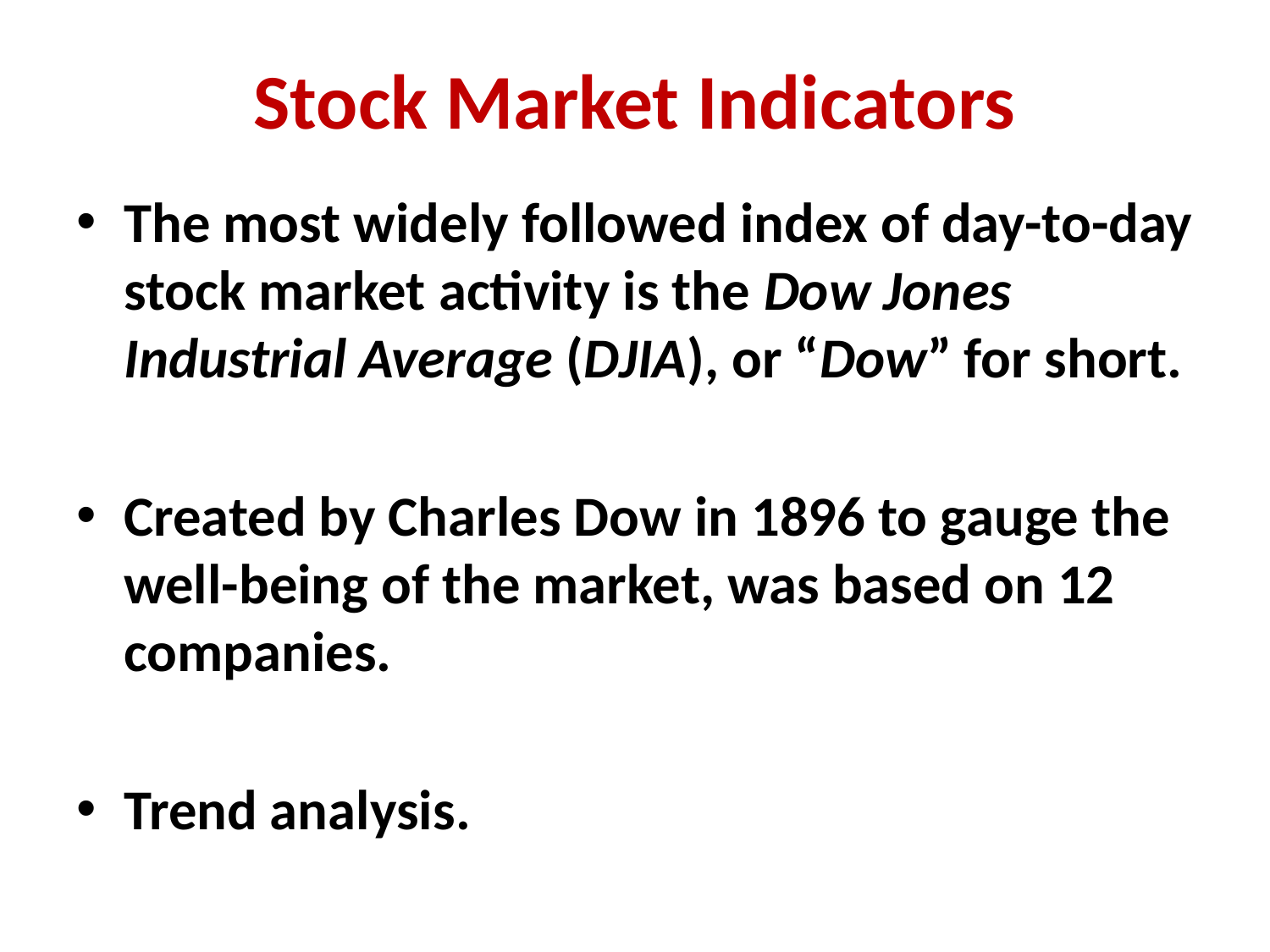

# Stock Market Indicators
The most widely followed index of day-to-day stock market activity is the Dow Jones Industrial Average (DJIA), or “Dow” for short.

Created by Charles Dow in 1896 to gauge the well-being of the market, was based on 12 companies.

Trend analysis.